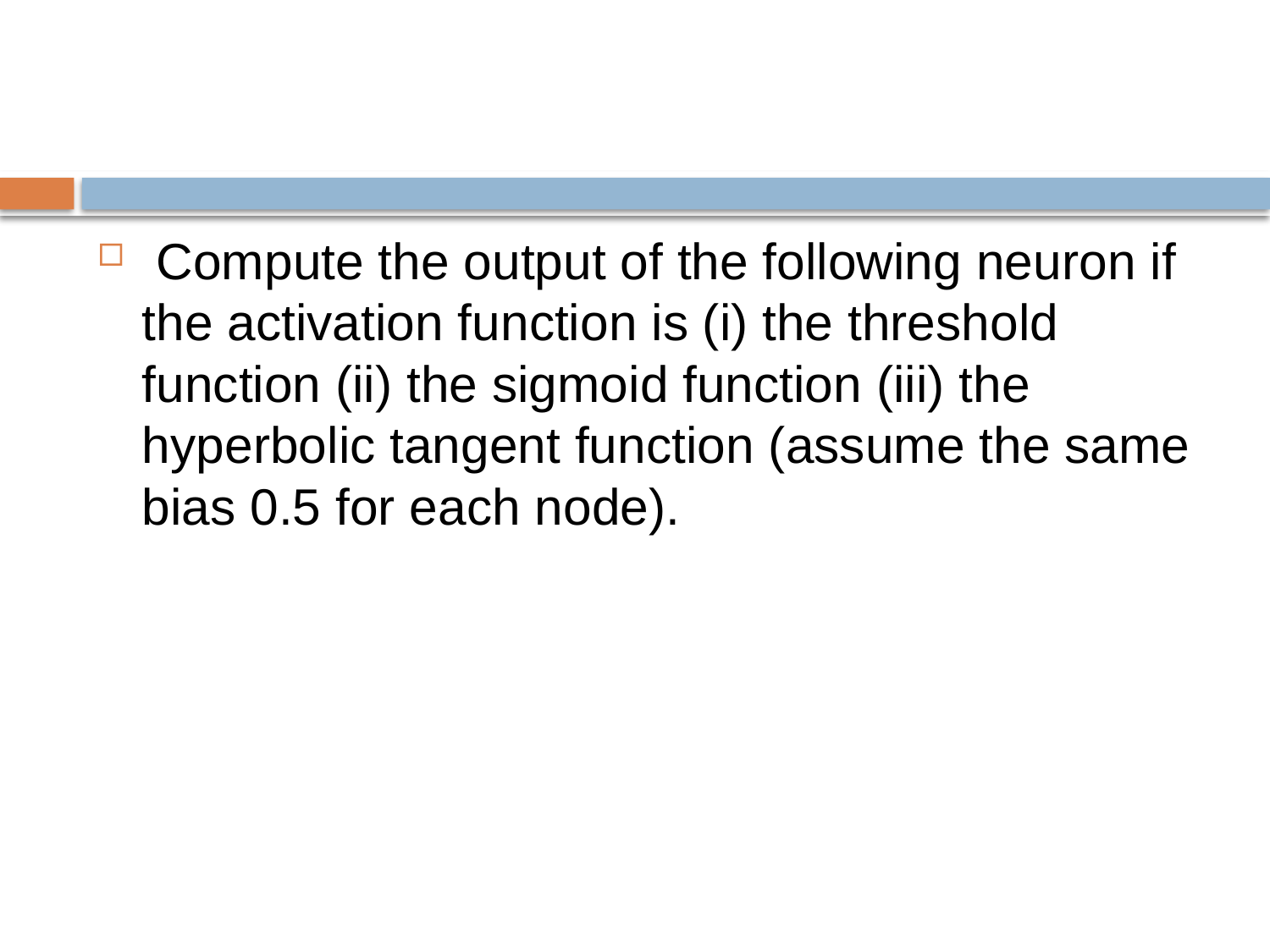

#
 Compute the output of the following neuron if the activation function is (i) the threshold function (ii) the sigmoid function (iii) the hyperbolic tangent function (assume the same bias 0.5 for each node).